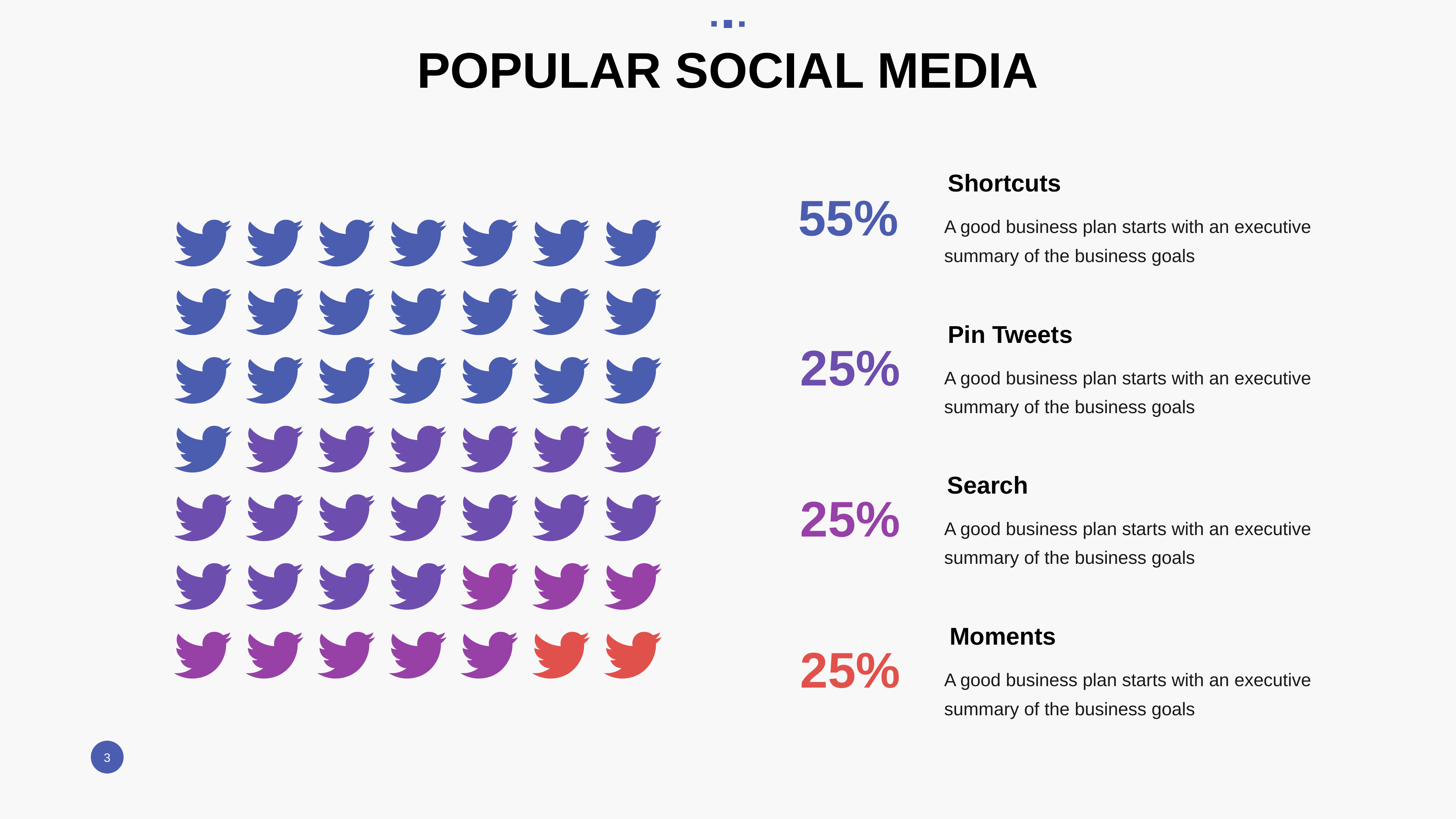

POPULAR SOCIAL MEDIA
Shortcuts
55%
A good business plan starts with an executive summary of the business goals

Pin Tweets
25%
A good business plan starts with an executive summary of the business goals

Search
25%

A good business plan starts with an executive summary of the business goals

Moments

25%
A good business plan starts with an executive summary of the business goals